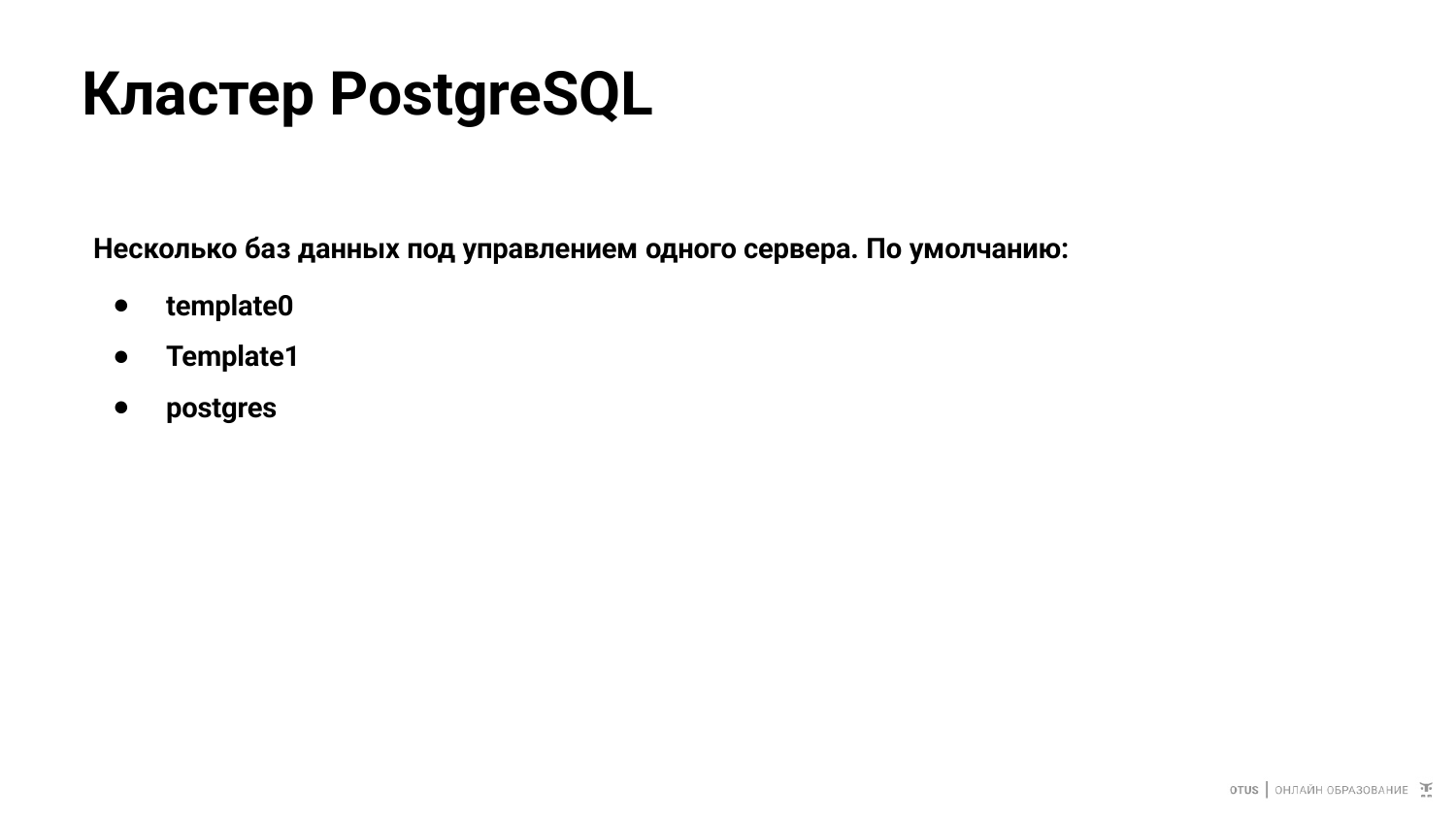

# Кластер PostgreSQL
Несколько баз данных под управлением одного сервера. По умолчанию:
template0
Template1
postgres